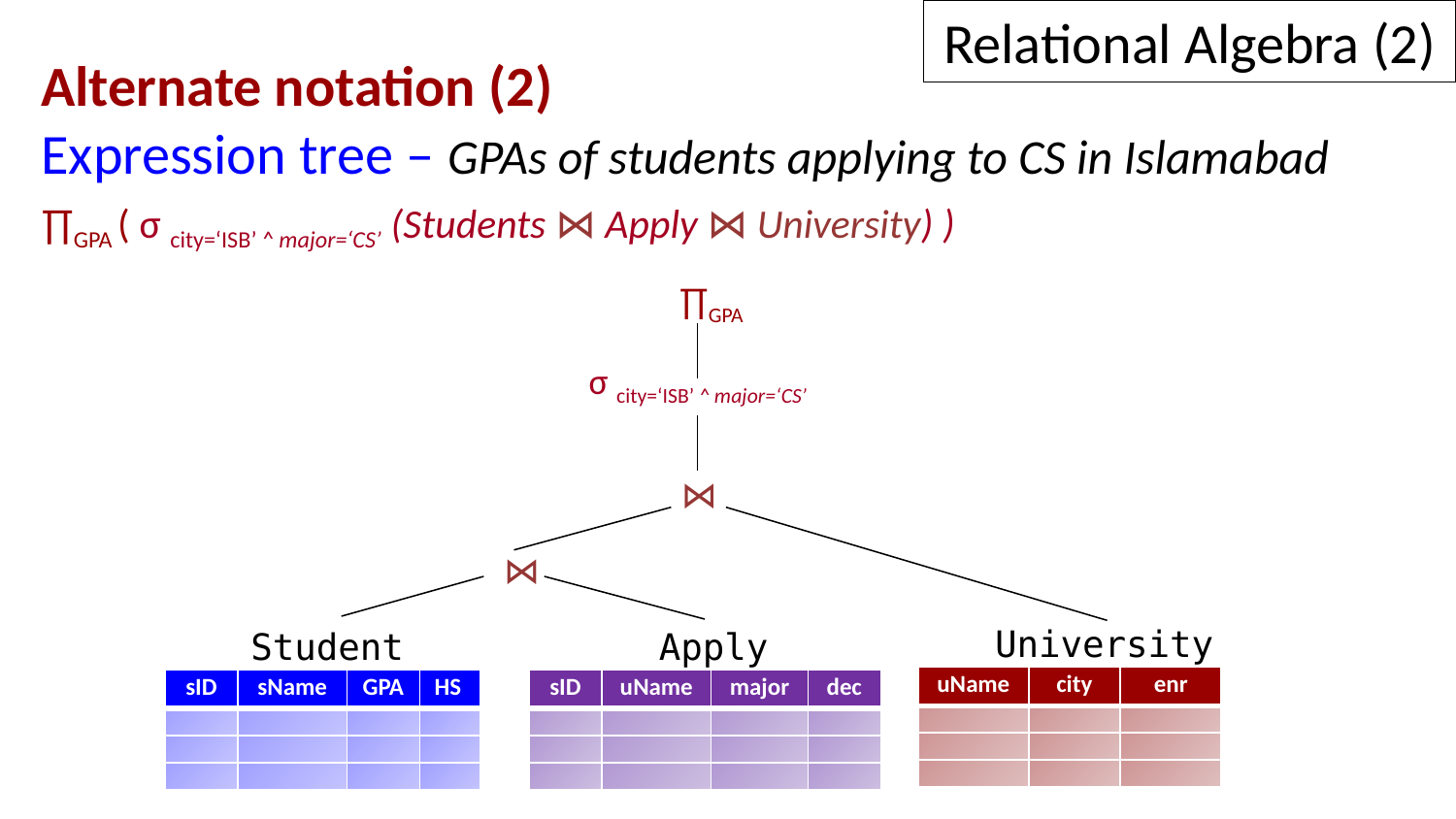

Relational Algebra (2)
Alternate notation (2)
Expression tree – GPAs of students applying to CS in Islamabad
∏GPA ( σ city=‘ISB’ ^ major=‘CS’ (Students ⋈ Apply ⋈ University) )

∏GPA
σ city=‘ISB’ ^ major=‘CS’
⋈
⋈
University
Student
Apply
| uName | city | enr |
| --- | --- | --- |
|  |  |  |
|  |  |  |
|  |  |  |
| sID | sName | GPA | HS |
| --- | --- | --- | --- |
|  |  |  |  |
|  |  |  |  |
|  |  |  |  |
| sID | uName | major | dec |
| --- | --- | --- | --- |
|  |  |  |  |
|  |  |  |  |
|  |  |  |  |